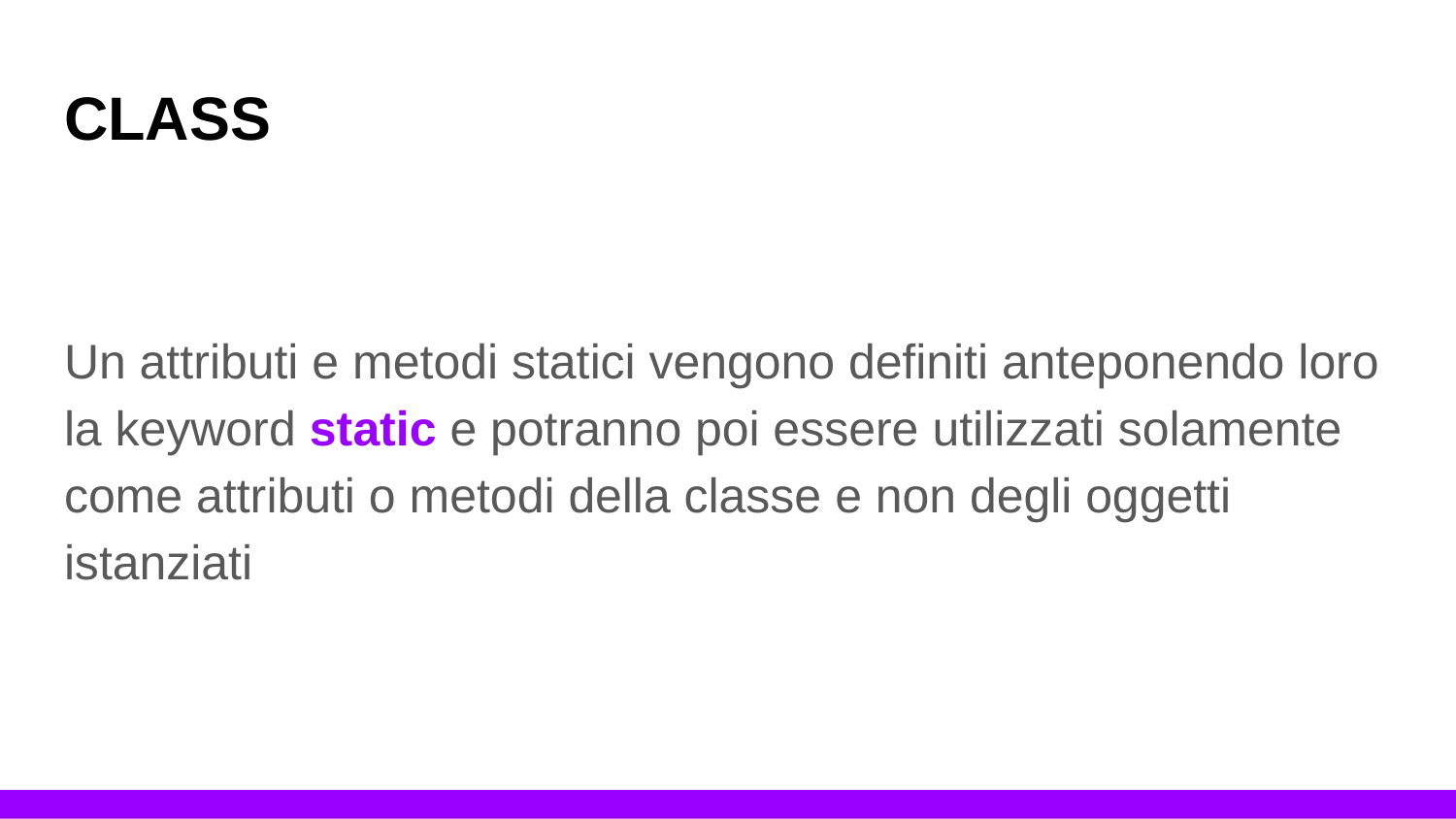

# CLASS
Un attributi e metodi statici vengono definiti anteponendo loro la keyword static e potranno poi essere utilizzati solamente come attributi o metodi della classe e non degli oggetti istanziati